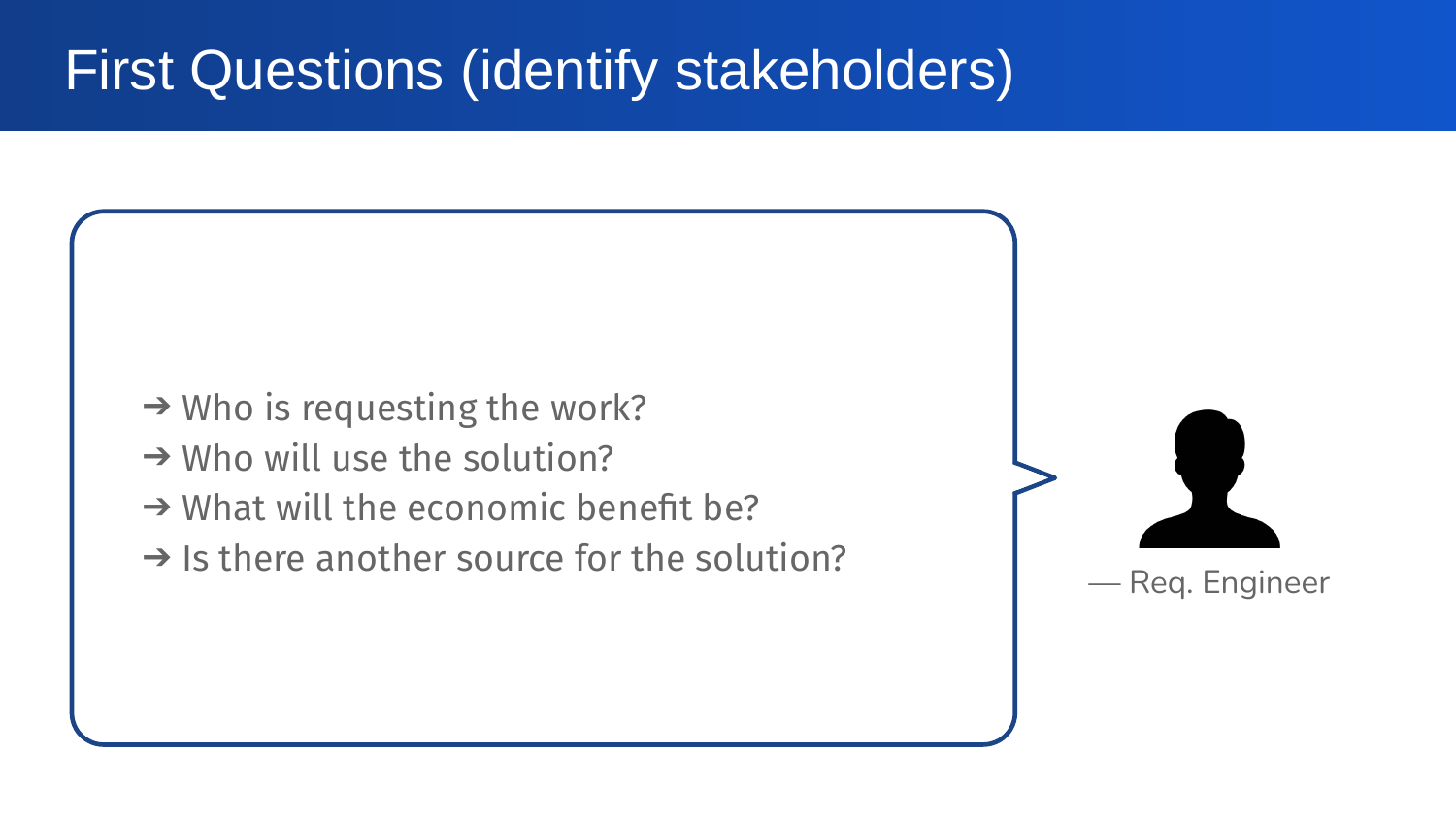

# First Questions (identify stakeholders)
Who is requesting the work?
Who will use the solution?
What will the economic benefit be?
Is there another source for the solution?
— Req. Engineer